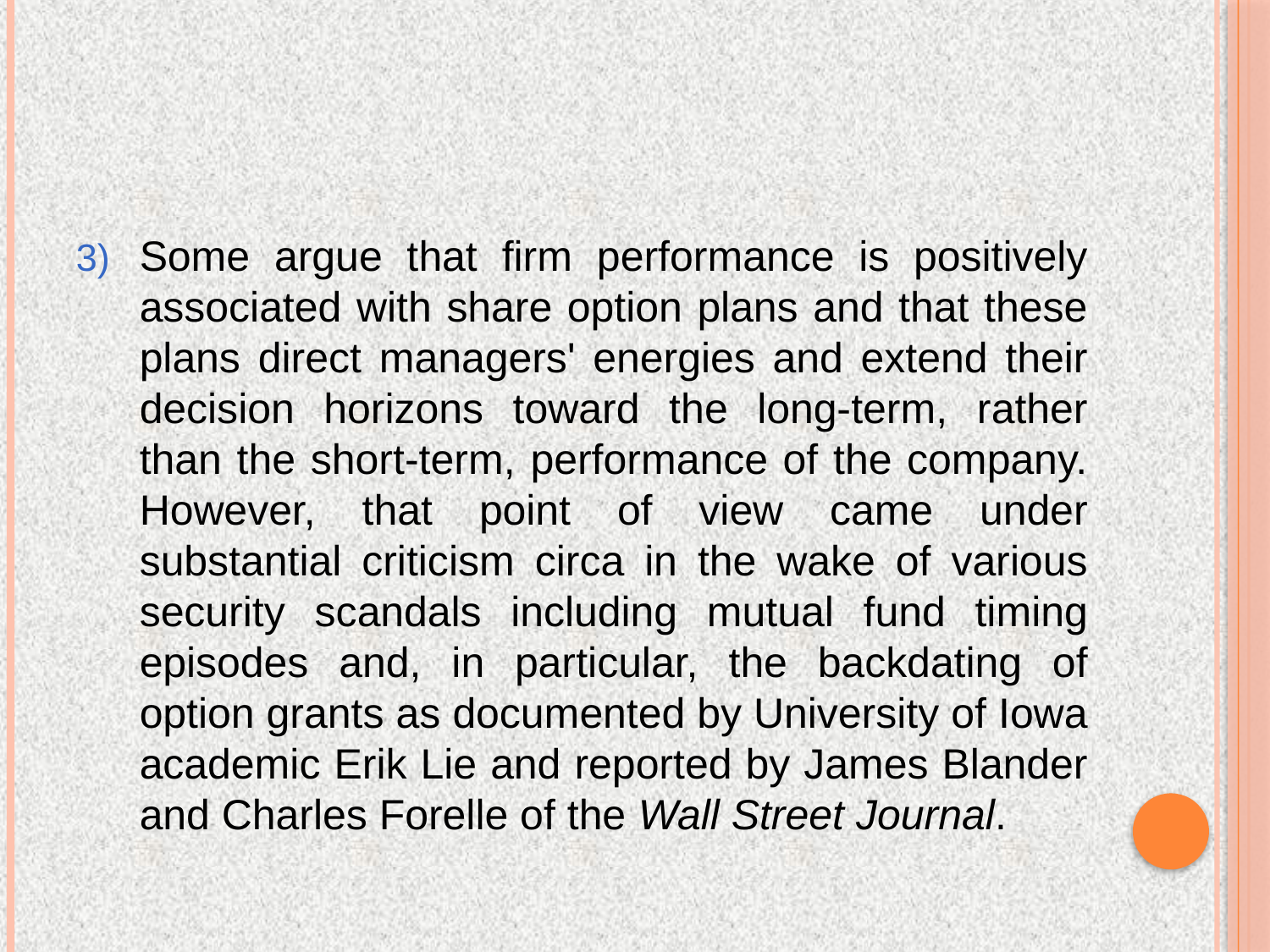

Some argue that firm performance is positively associated with share option plans and that these plans direct managers' energies and extend their decision horizons toward the long-term, rather than the short-term, performance of the company. However, that point of view came under substantial criticism circa in the wake of various security scandals including mutual fund timing episodes and, in particular, the backdating of option grants as documented by University of Iowa academic Erik Lie and reported by James Blander and Charles Forelle of the Wall Street Journal.